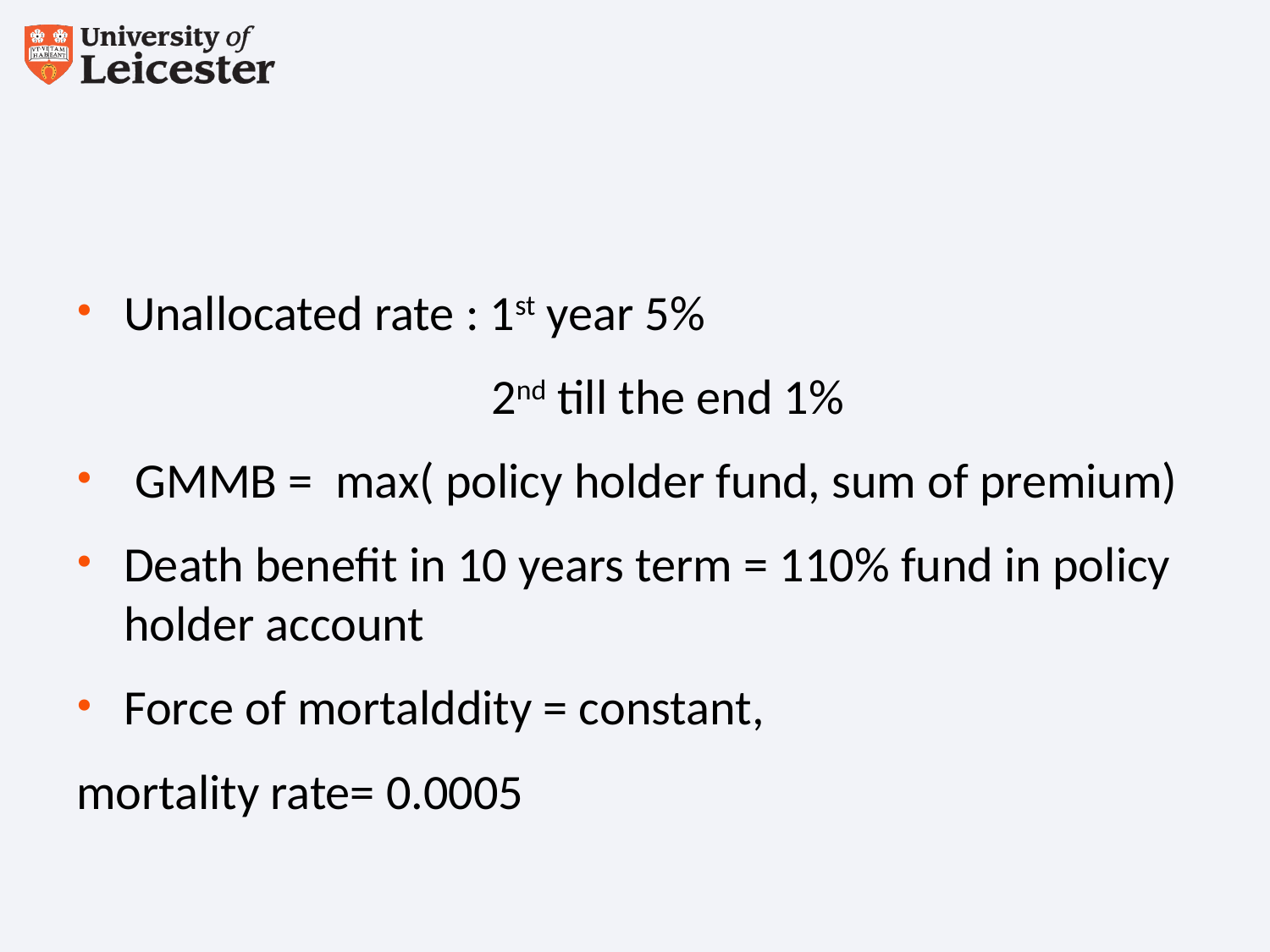

#
Unallocated rate : 1st year 5%
                                     2nd till the end 1%
 GMMB =  max( policy holder fund, sum of premium)
Death benefit in 10 years term = 110% fund in policy holder account
Force of mortalddity = constant,
mortality rate= 0.0005

                                     2nd till the end 1%